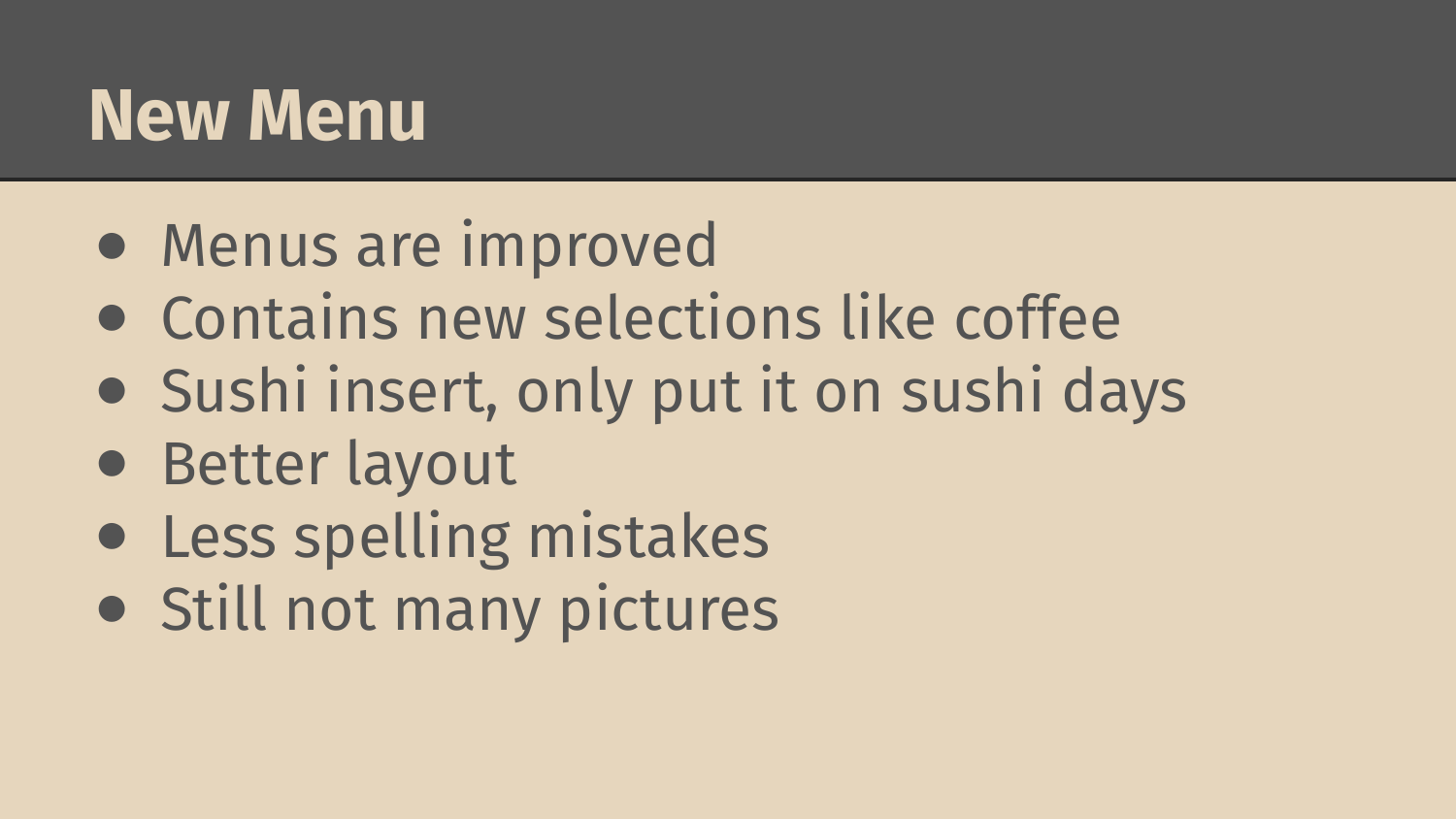

# New Menu
Menus are improved
Contains new selections like coffee
Sushi insert, only put it on sushi days
Better layout
Less spelling mistakes
Still not many pictures